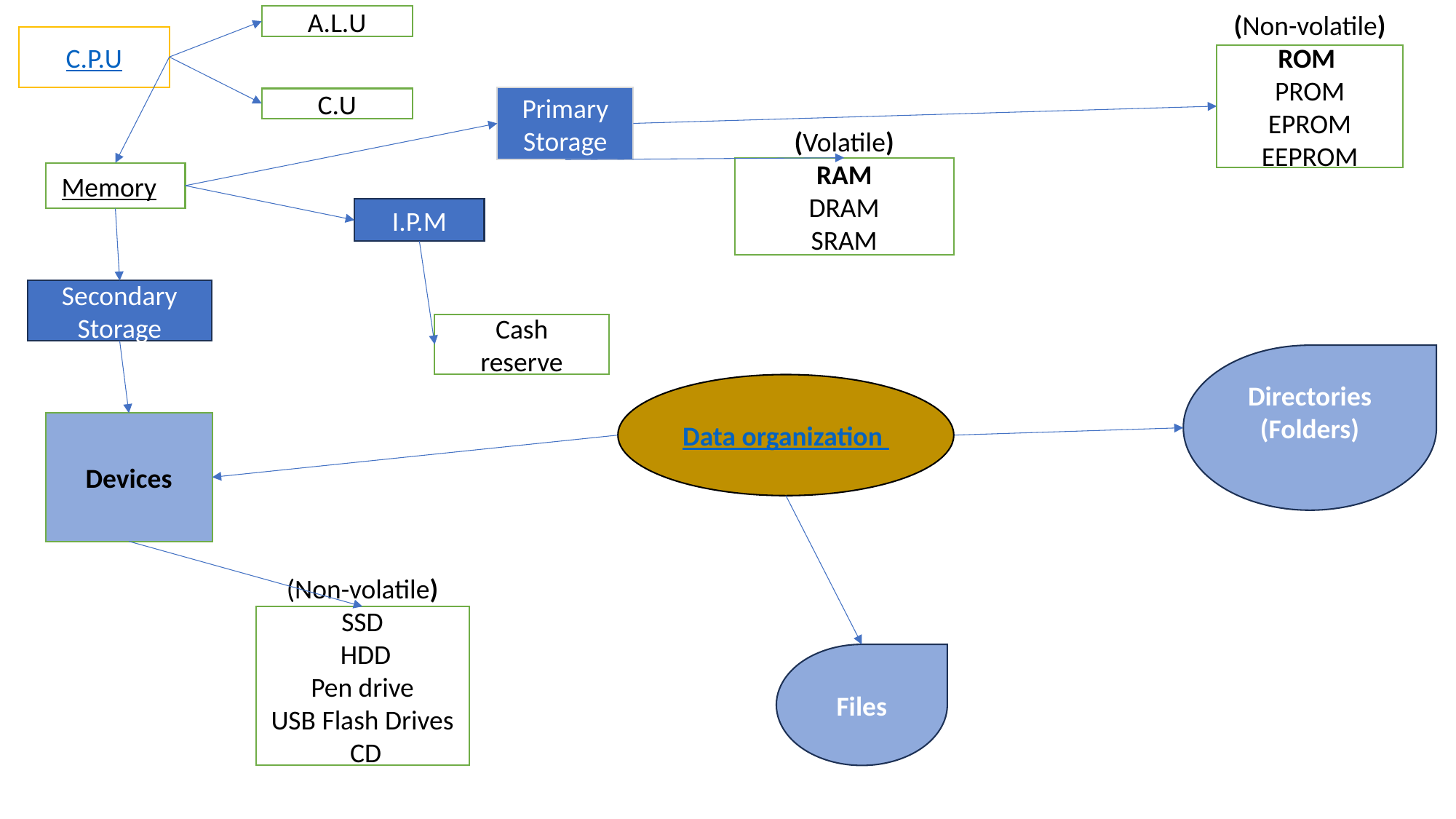

A.L.U
C.P.U
(Non-volatile)
ROM
PROM
EPROM
EEPROM

Primary Storage
C.U
(Volatile)
RAM
DRAM
SRAM

Memory
I.P.M
Secondary Storage
Cash
reserve
Directories (Folders)

Data organization
Devices

(Non-volatile)
SSD
 HDD
Pen drive
USB Flash Drives
 CD

Files